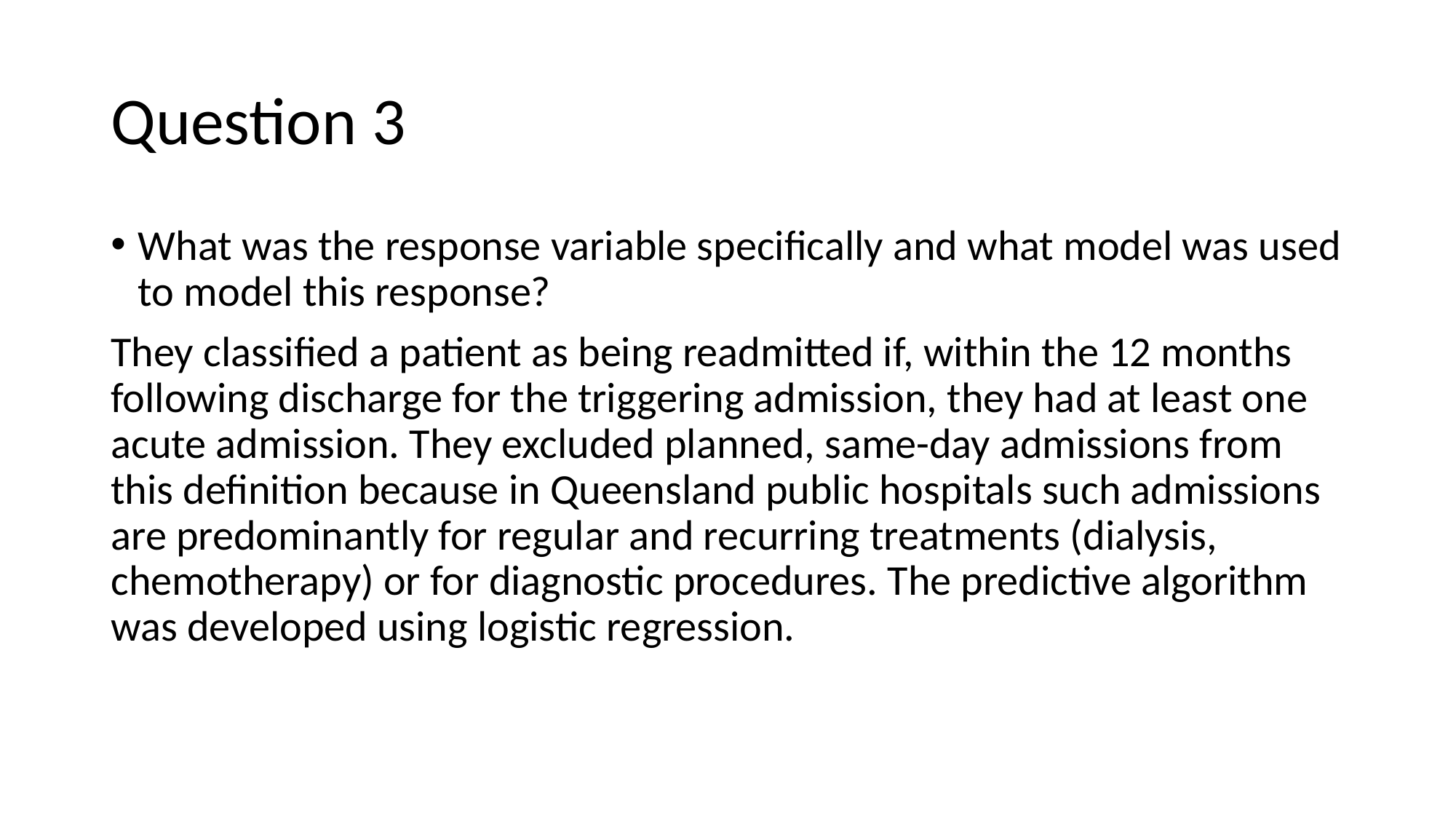

# Question 3
What was the response variable specifically and what model was used to model this response?
They classified a patient as being readmitted if, within the 12 months following discharge for the triggering admission, they had at least one acute admission. They excluded planned, same-day admissions from this definition because in Queensland public hospitals such admissions are predominantly for regular and recurring treatments (dialysis, chemotherapy) or for diagnostic procedures. The predictive algorithm was developed using logistic regression.